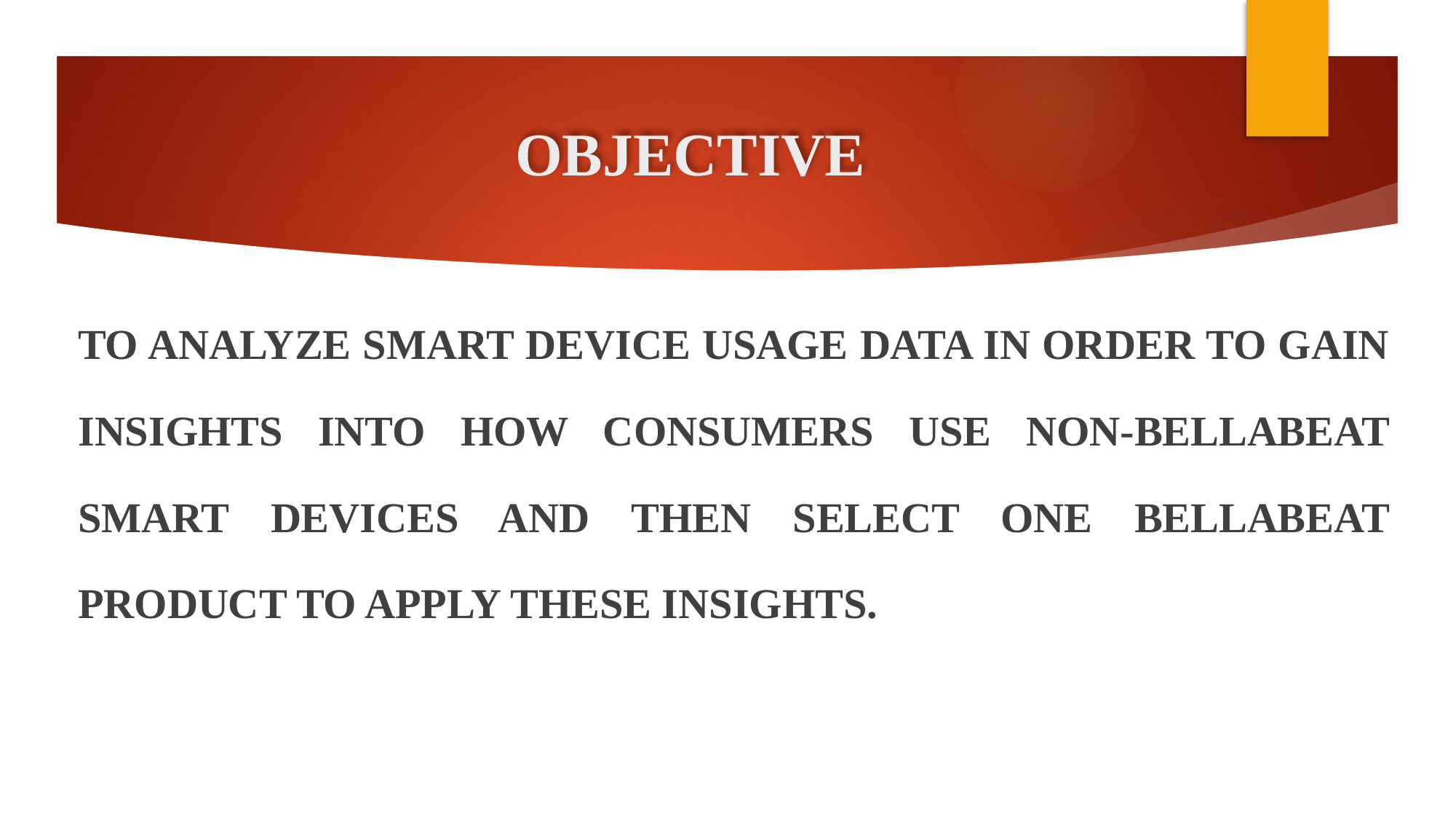

# OBJECTIVE
TO ANALYZE SMART DEVICE USAGE DATA IN ORDER TO GAIN INSIGHTS INTO HOW CONSUMERS USE NON-BELLABEAT SMART DEVICES AND THEN SELECT ONE BELLABEAT PRODUCT TO APPLY THESE INSIGHTS.